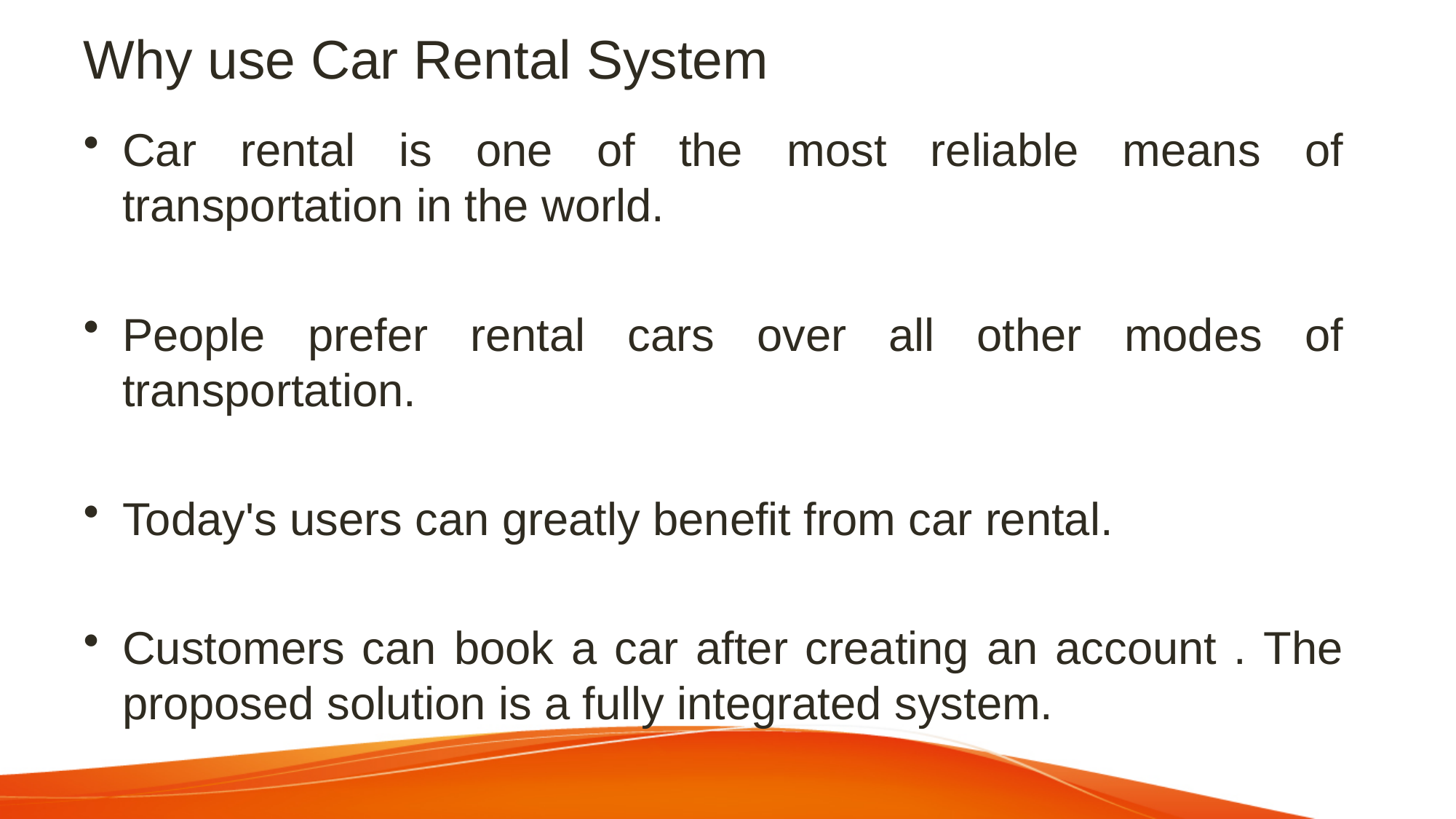

# Why use Car Rental System
Car rental is one of the most reliable means of transportation in the world.

People prefer rental cars over all other modes of transportation.

Today's users can greatly benefit from car rental.

Customers can book a car after creating an account . The proposed solution is a fully integrated system.